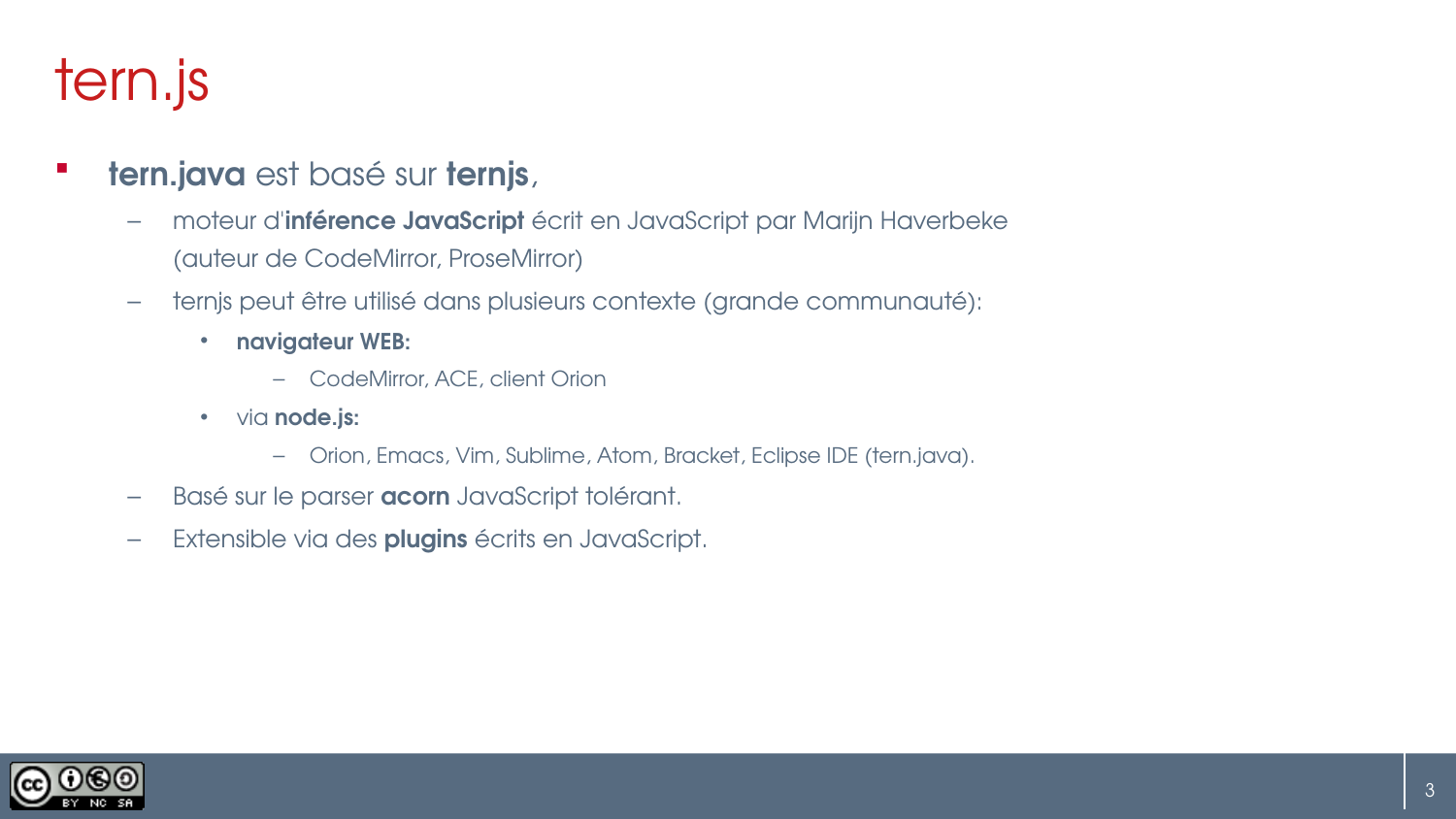

# tern.js
tern.java est basé sur ternjs,
moteur d'inférence JavaScript écrit en JavaScript par Marijn Haverbeke (auteur de CodeMirror, ProseMirror)
ternjs peut être utilisé dans plusieurs contexte (grande communauté):
navigateur WEB:
CodeMirror, ACE, client Orion
via node.js:
Orion, Emacs, Vim, Sublime, Atom, Bracket, Eclipse IDE (tern.java).
Basé sur le parser acorn JavaScript tolérant.
Extensible via des plugins écrits en JavaScript.
3